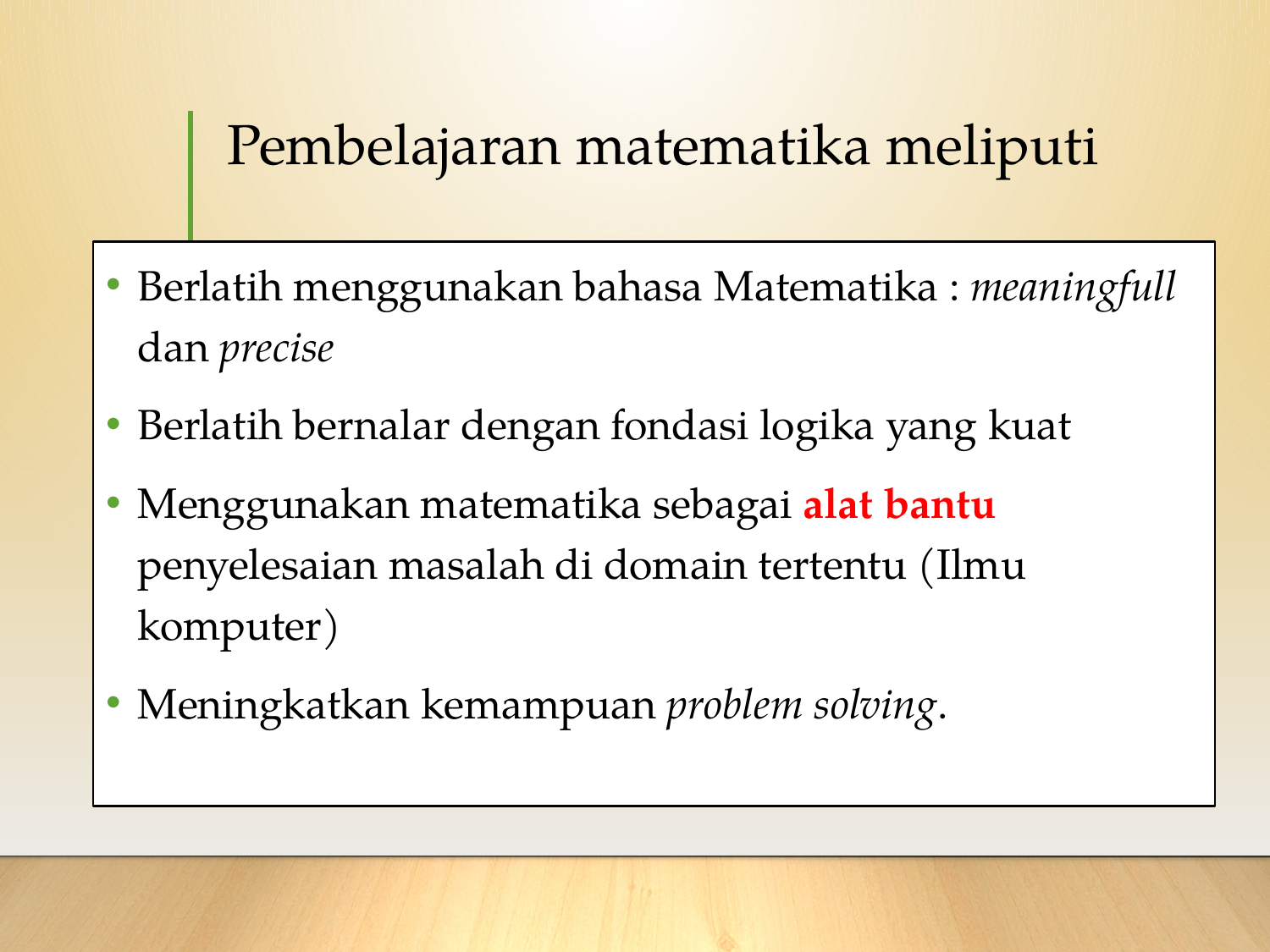

# Pembelajaran matematika meliputi
Berlatih menggunakan bahasa Matematika : meaningfull dan precise
Berlatih bernalar dengan fondasi logika yang kuat
Menggunakan matematika sebagai alat bantu penyelesaian masalah di domain tertentu (Ilmu komputer)
Meningkatkan kemampuan problem solving.